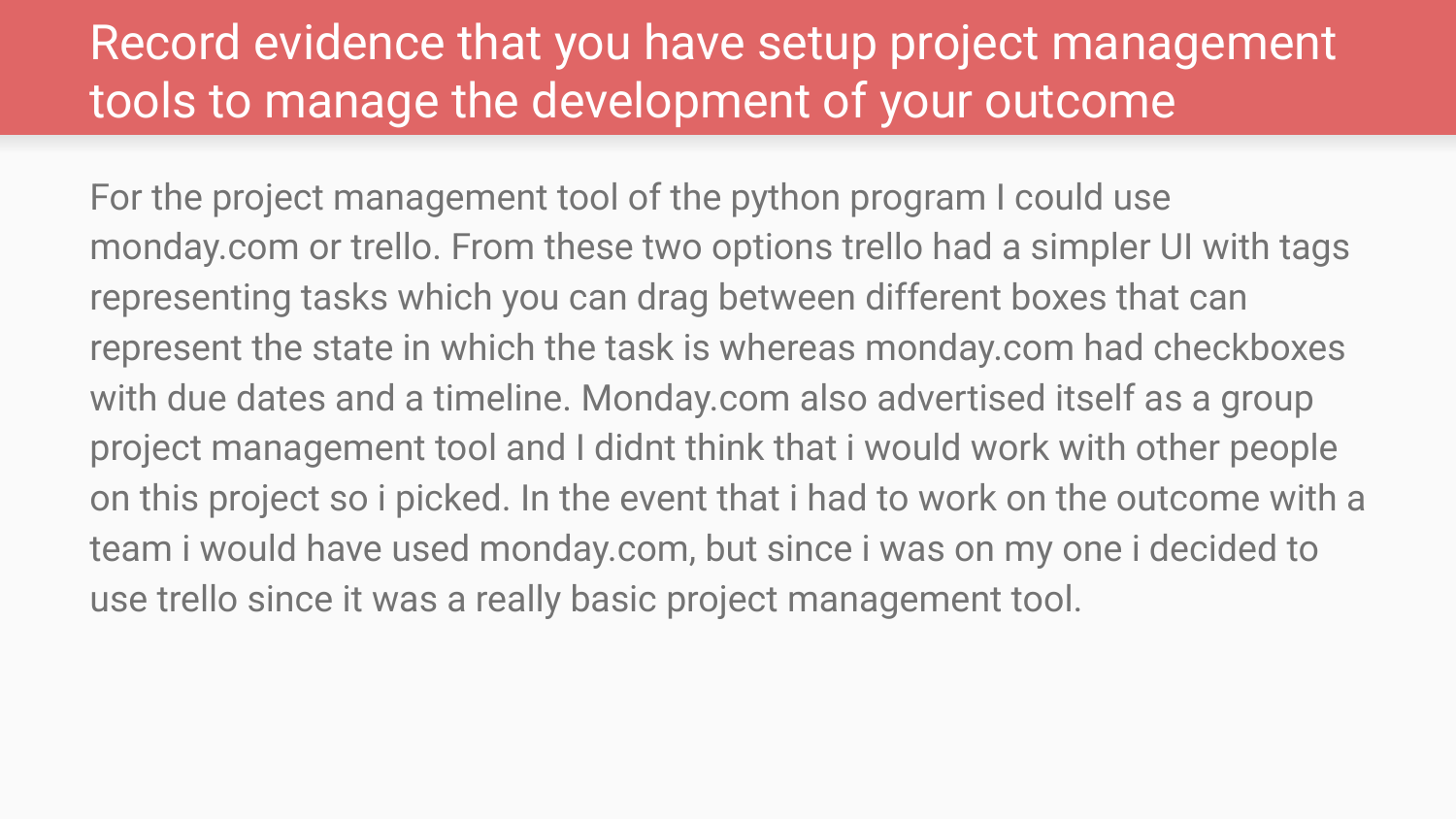

# Record evidence that you have setup project management tools to manage the development of your outcome
For the project management tool of the python program I could use monday.com or trello. From these two options trello had a simpler UI with tags representing tasks which you can drag between different boxes that can represent the state in which the task is whereas monday.com had checkboxes with due dates and a timeline. Monday.com also advertised itself as a group project management tool and I didnt think that i would work with other people on this project so i picked. In the event that i had to work on the outcome with a team i would have used monday.com, but since i was on my one i decided to use trello since it was a really basic project management tool.